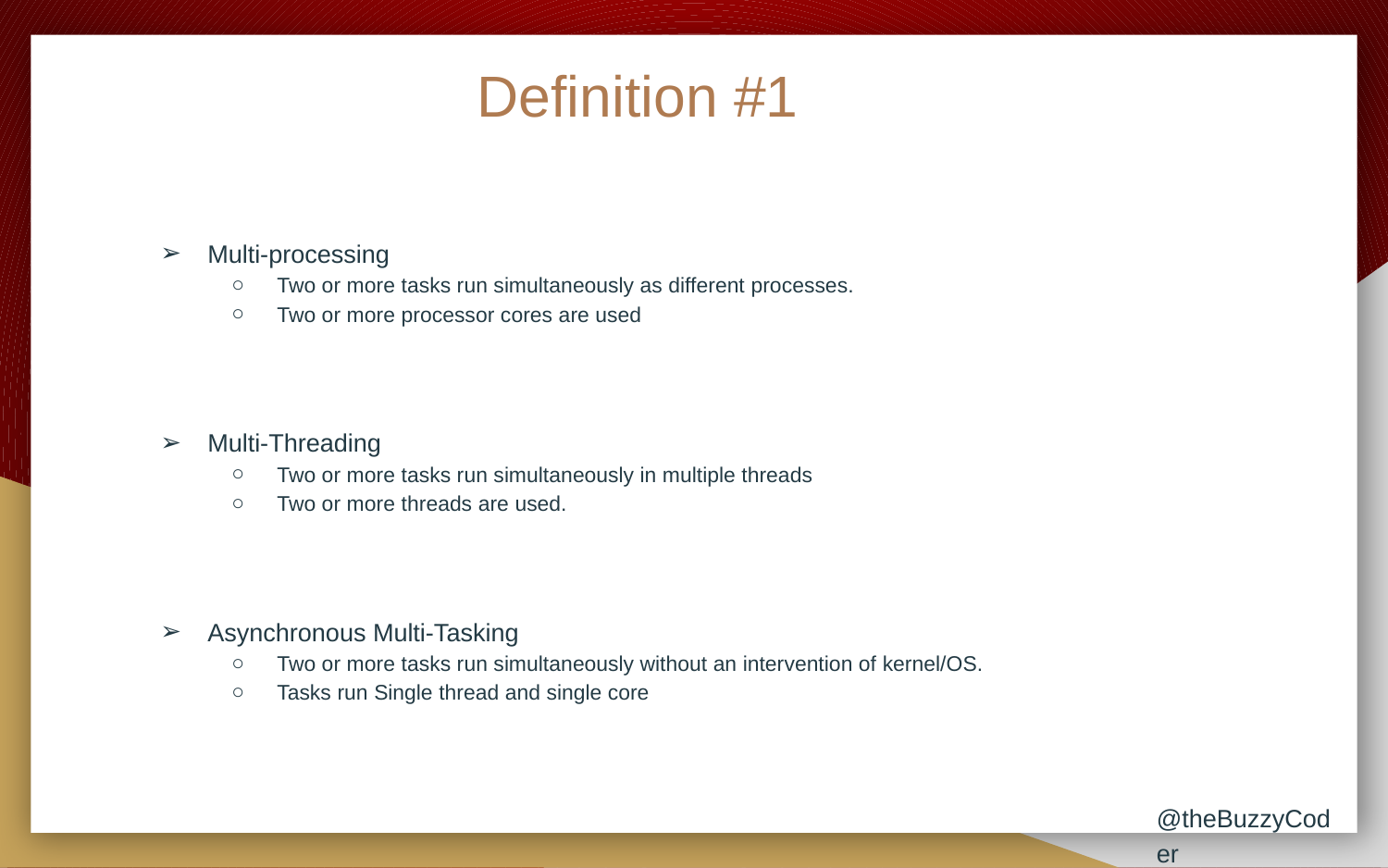

# Definition #1
Multi-processing
Two or more tasks run simultaneously as different processes.
Two or more processor cores are used

Multi-Threading
Two or more tasks run simultaneously in multiple threads
Two or more threads are used.

Asynchronous Multi-Tasking
Two or more tasks run simultaneously without an intervention of kernel/OS.
Tasks run Single thread and single core
@theBuzzyCoder